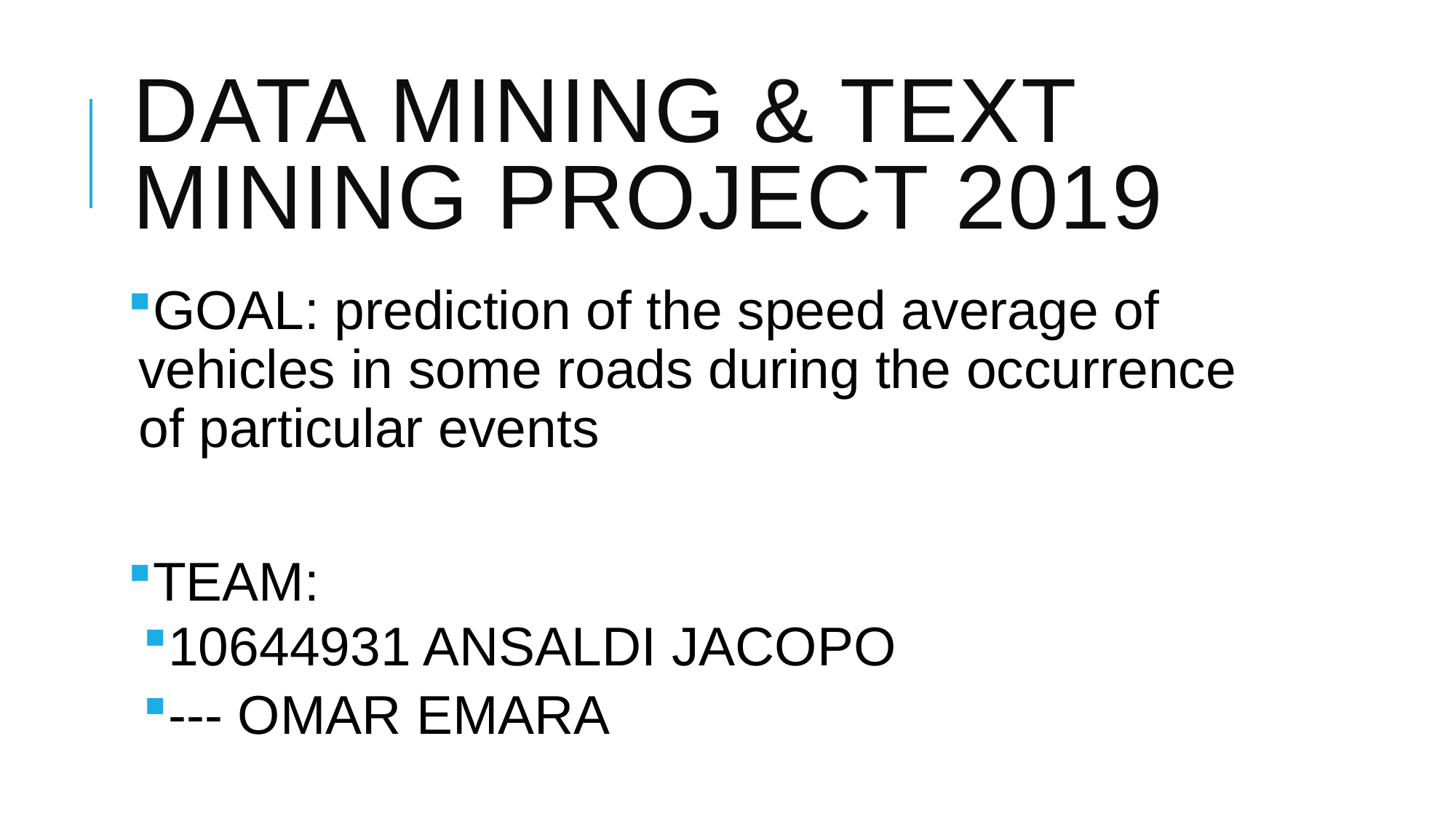

# Data mining & text mining project 2019
GOAL: prediction of the speed average of vehicles in some roads during the occurrence of particular events

TEAM:
10644931 ANSALDI JACOPO
--- OMAR EMARA